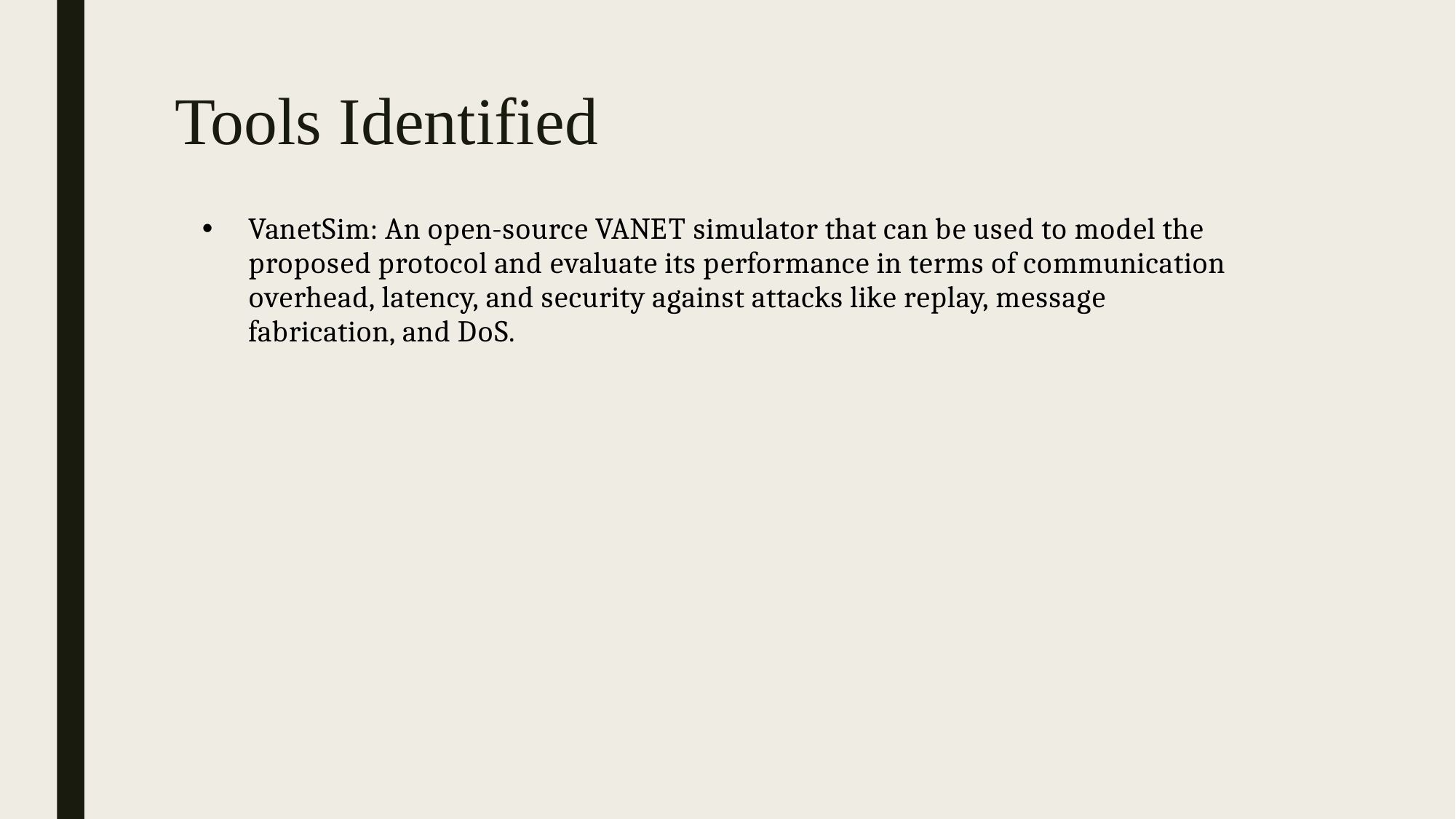

# Tools Identified
VanetSim: An open-source VANET simulator that can be used to model the proposed protocol and evaluate its performance in terms of communication overhead, latency, and security against attacks like replay, message fabrication, and DoS.